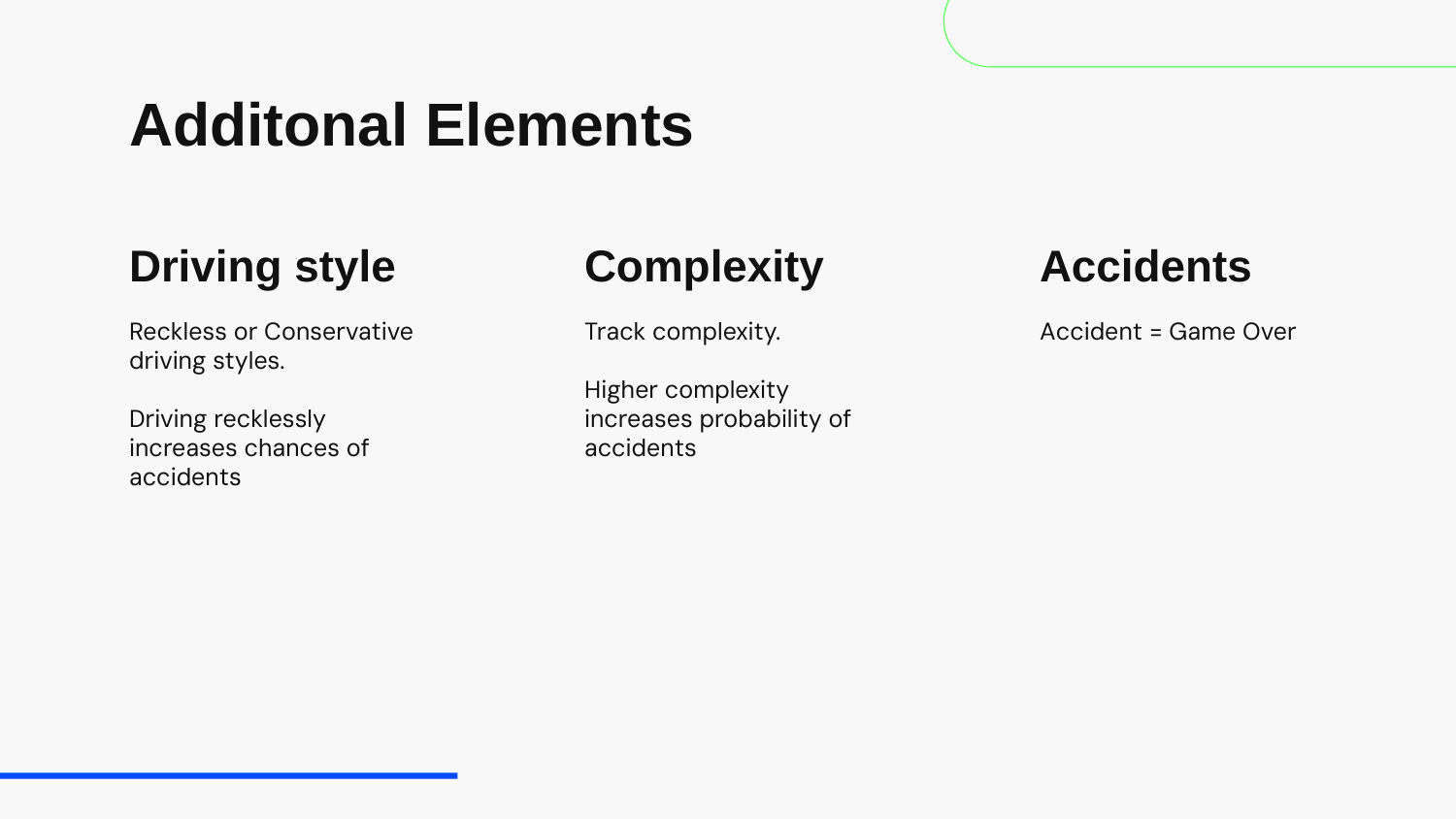

# Additonal Elements
Driving style
Complexity
Accidents
Reckless or Conservative driving styles.

Driving recklessly increases chances of accidents
Track complexity.

Higher complexity increases probability of accidents
Accident = Game Over